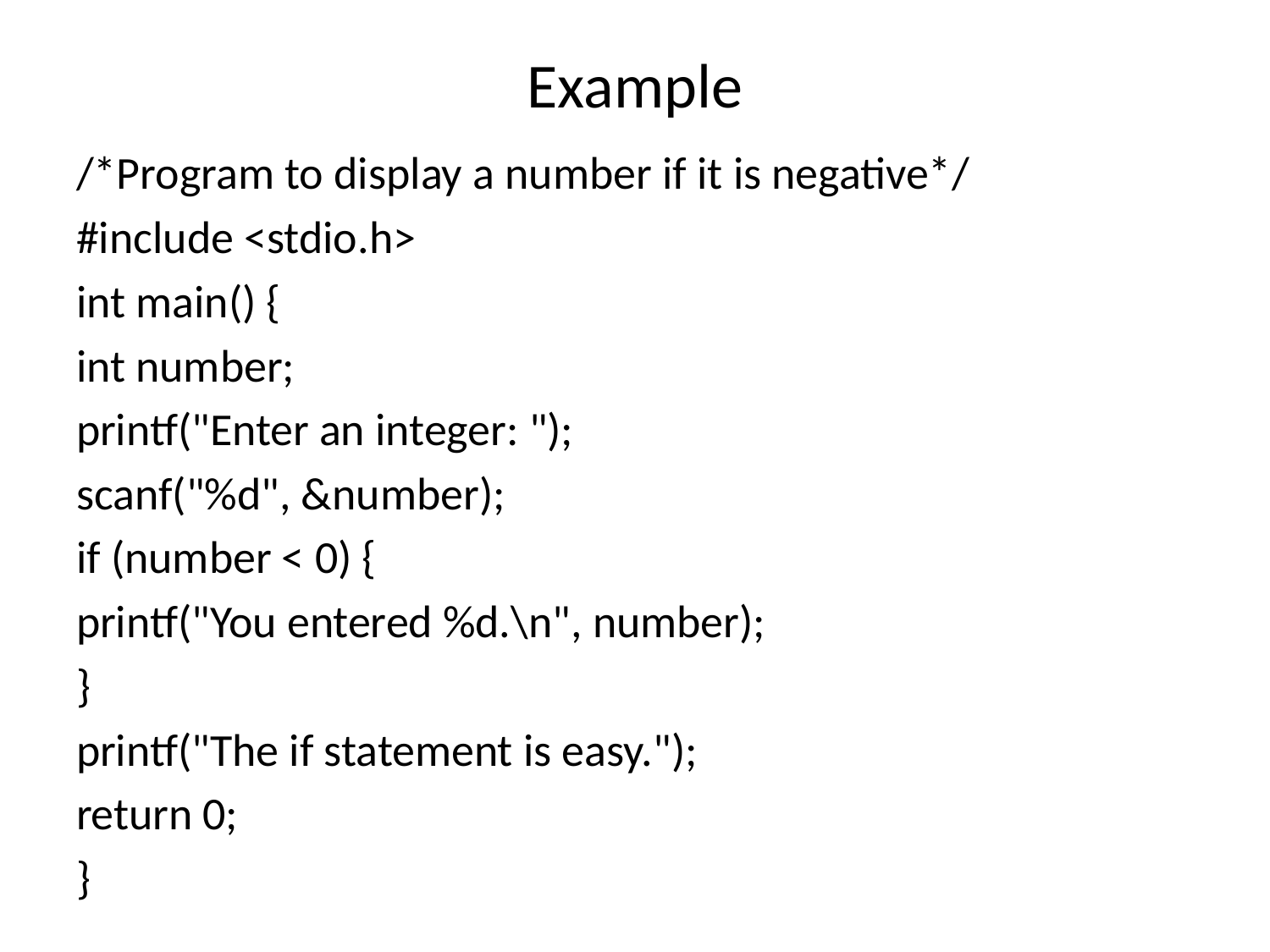

# Example
/*Program to display a number if it is negative*/
#include <stdio.h>
int main() {
int number;
printf("Enter an integer: ");
scanf("%d", &number);
if (number < 0) {
printf("You entered %d.\n", number);
}
printf("The if statement is easy.");
return 0;
}